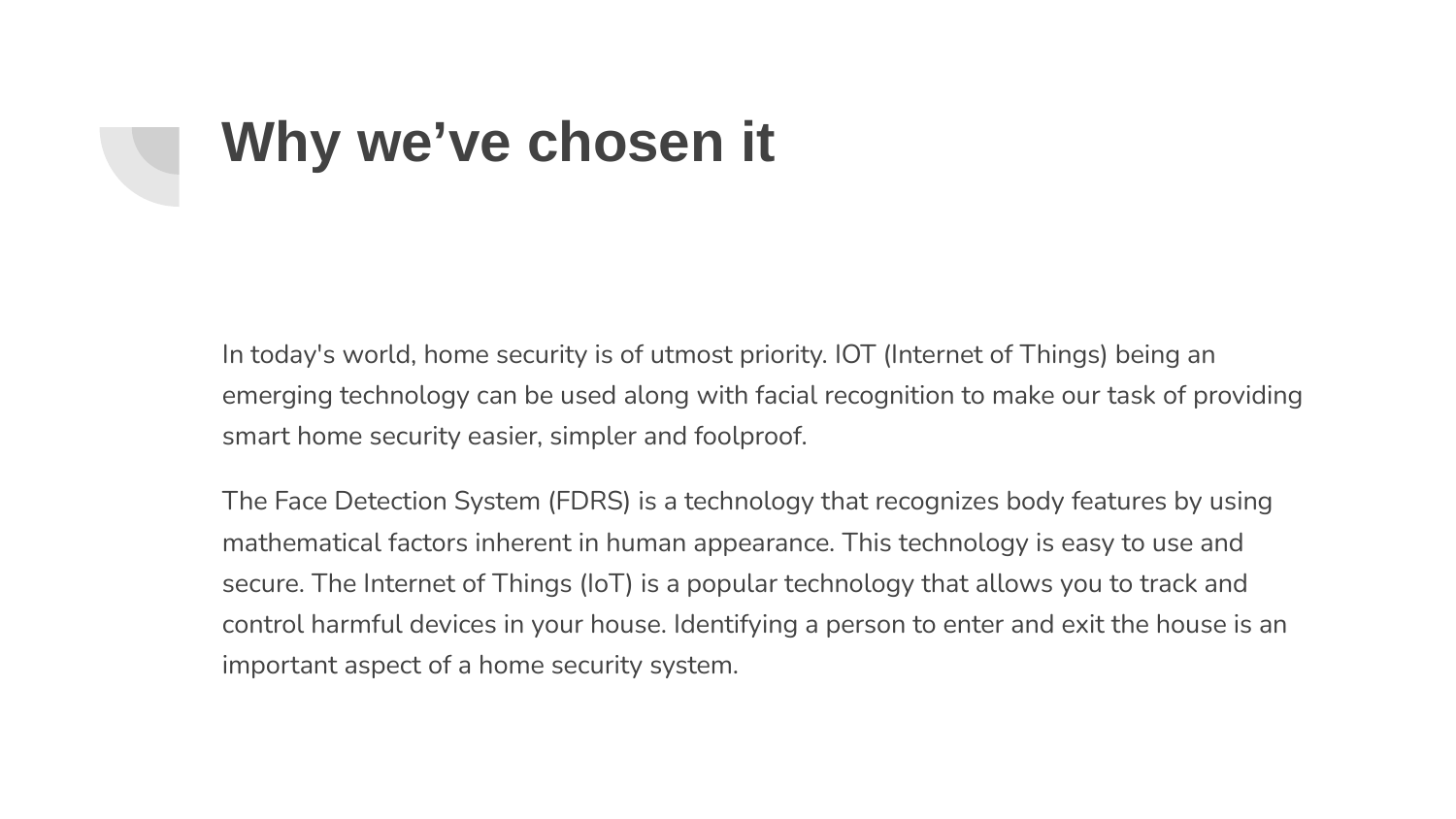

# Why we’ve chosen it
In today's world, home security is of utmost priority. IOT (Internet of Things) being an emerging technology can be used along with facial recognition to make our task of providing smart home security easier, simpler and foolproof.
The Face Detection System (FDRS) is a technology that recognizes body features by using mathematical factors inherent in human appearance. This technology is easy to use and secure. The Internet of Things (IoT) is a popular technology that allows you to track and control harmful devices in your house. Identifying a person to enter and exit the house is an important aspect of a home security system.